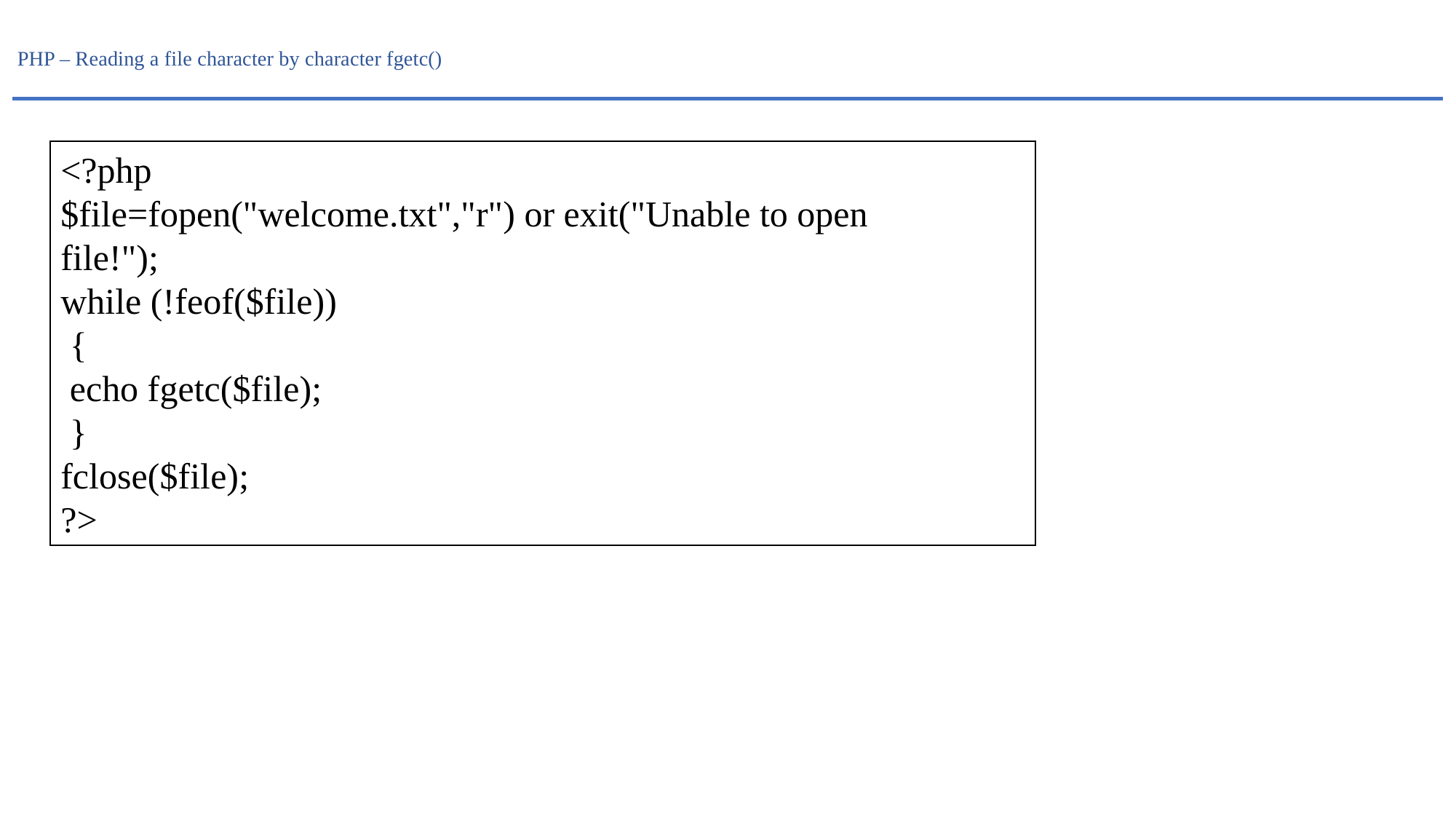

# PHP – Reading a file character by character fgetc()
<?php
$file=fopen("welcome.txt","r") or exit("Unable to open
file!");
while (!feof($file))
 {
 echo fgetc($file);
 }
fclose($file);
?>